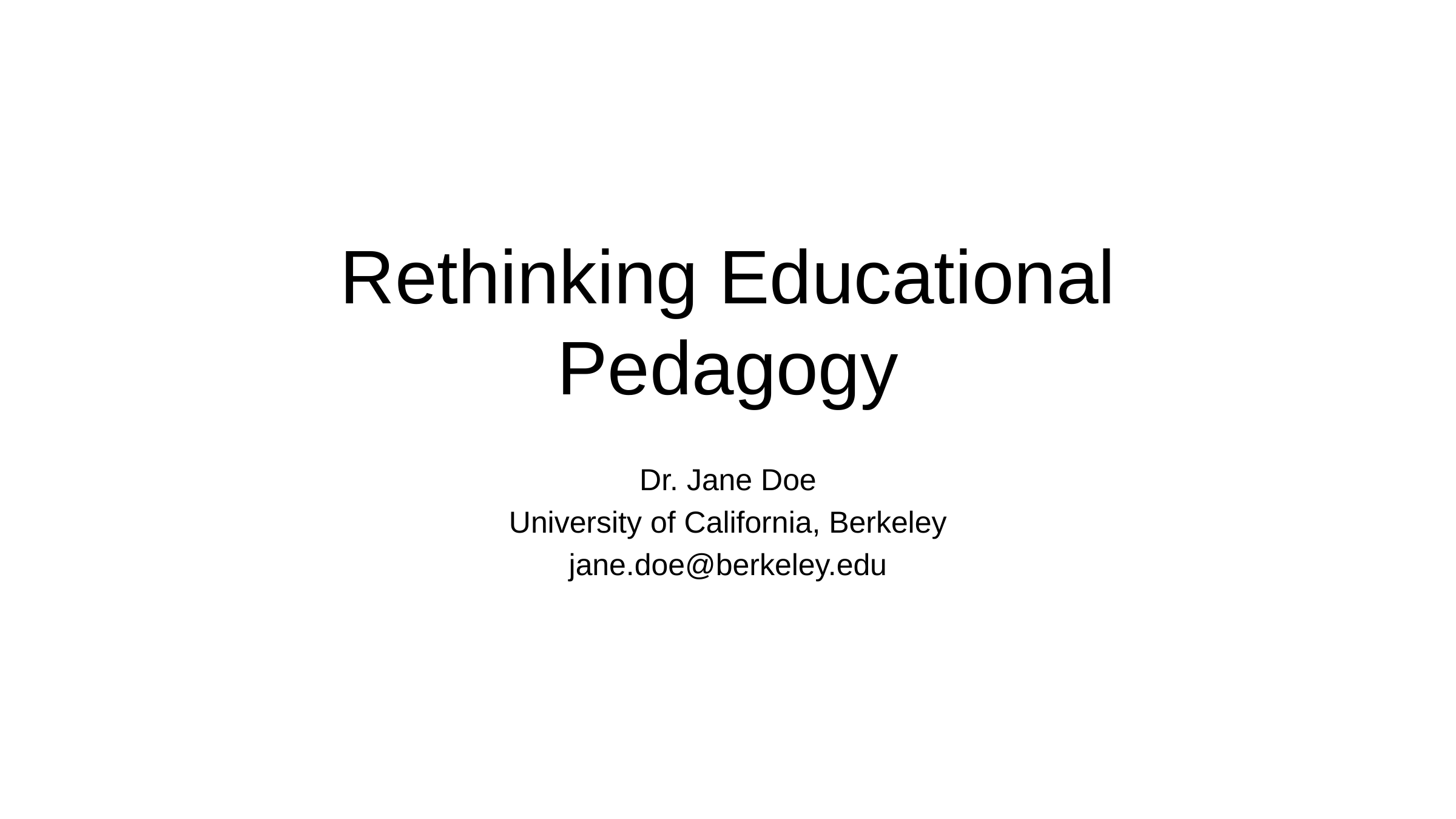

# Rethinking Educational Pedagogy
Dr. Jane Doe
University of California, Berkeley
jane.doe@berkeley.edu